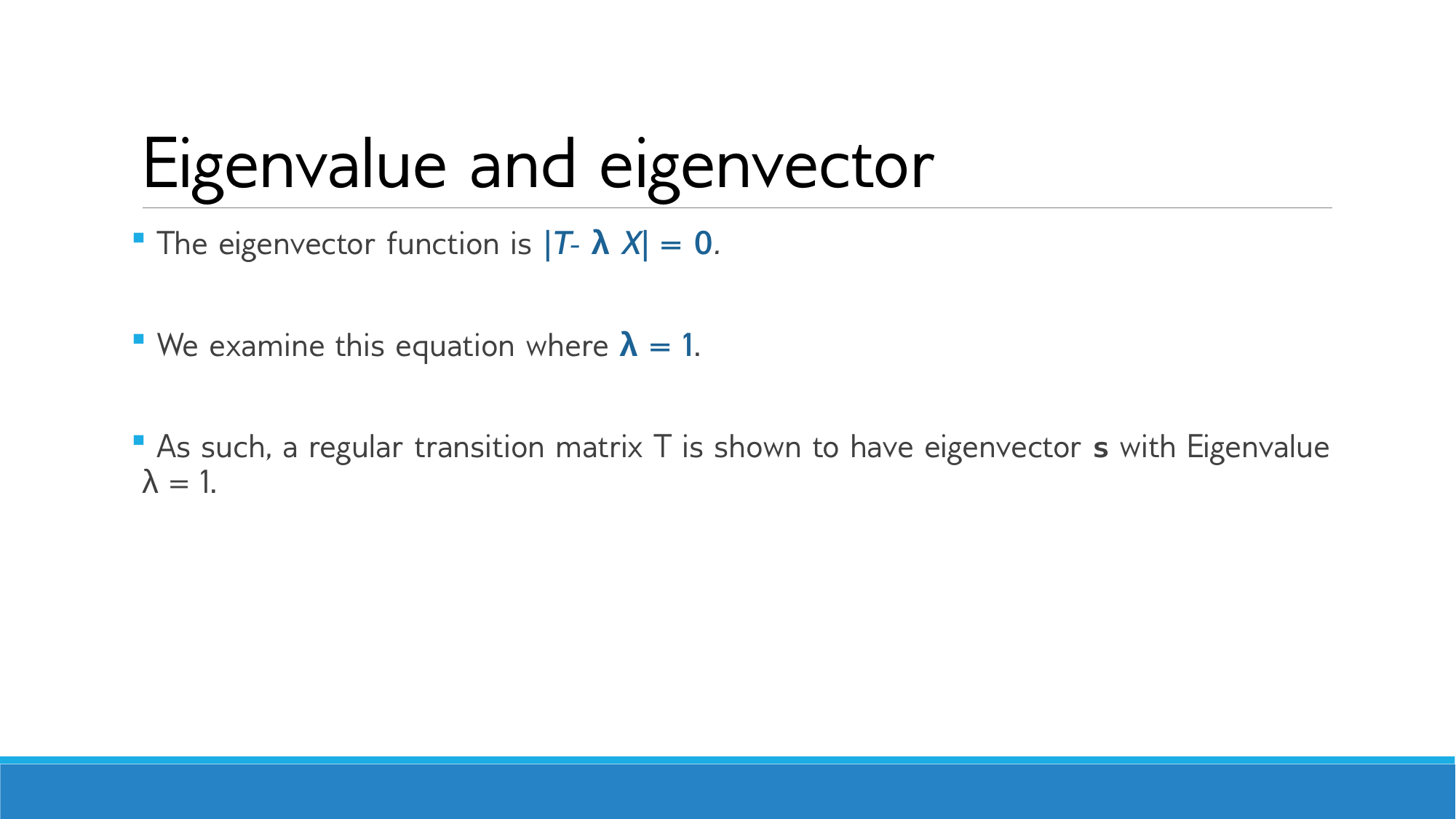

# Eigenvalue and eigenvector
 The eigenvector function is |T- λ X| = 0.

 We examine this equation where λ = 1.

 As such, a regular transition matrix T is shown to have eigenvector s with Eigenvalue λ = 1.